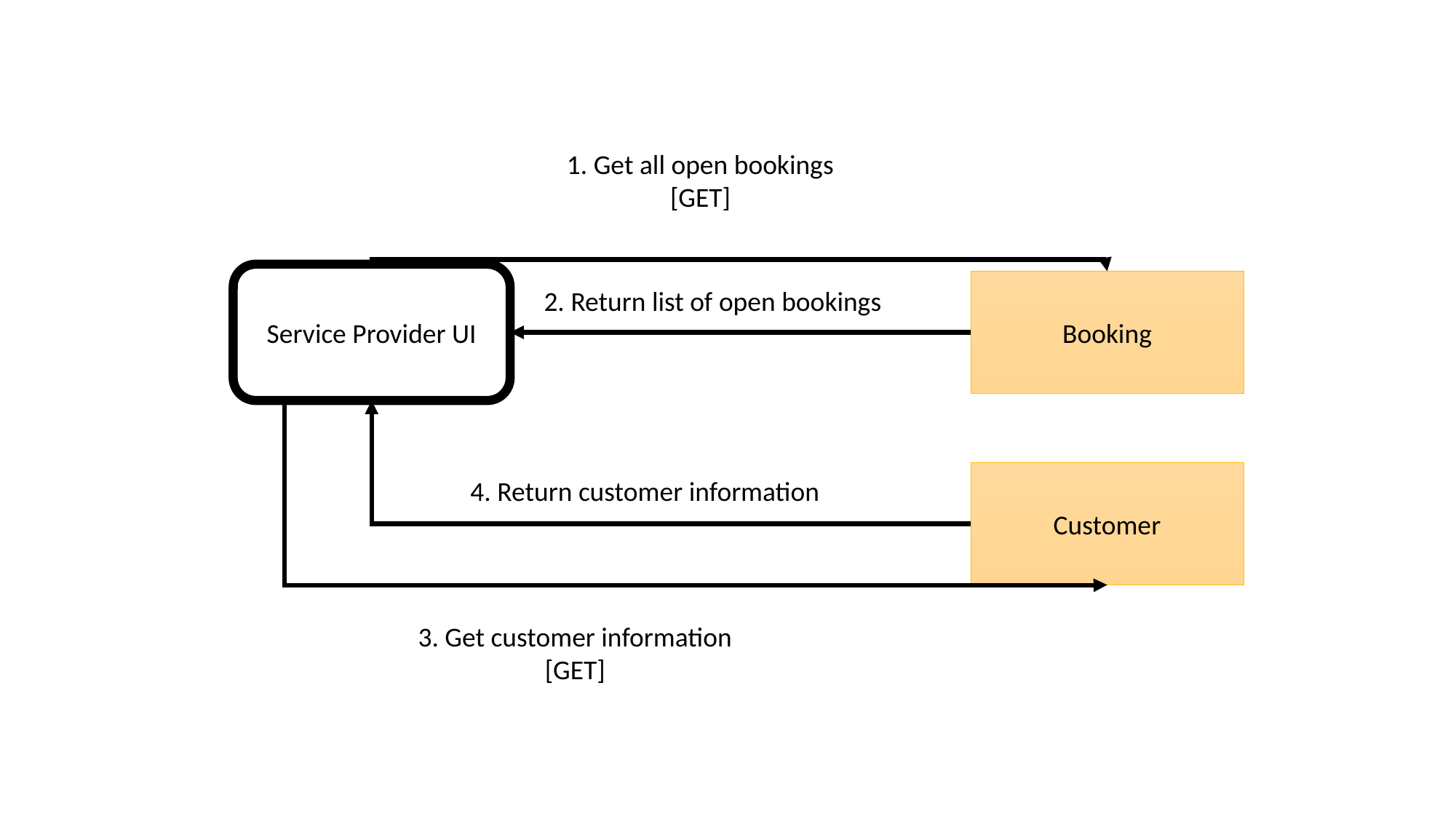

1. Get all open bookings
[GET]
Service Provider UI
Booking
2. Return list of open bookings
Customer
4. Return customer information
3. Get customer information
[GET]